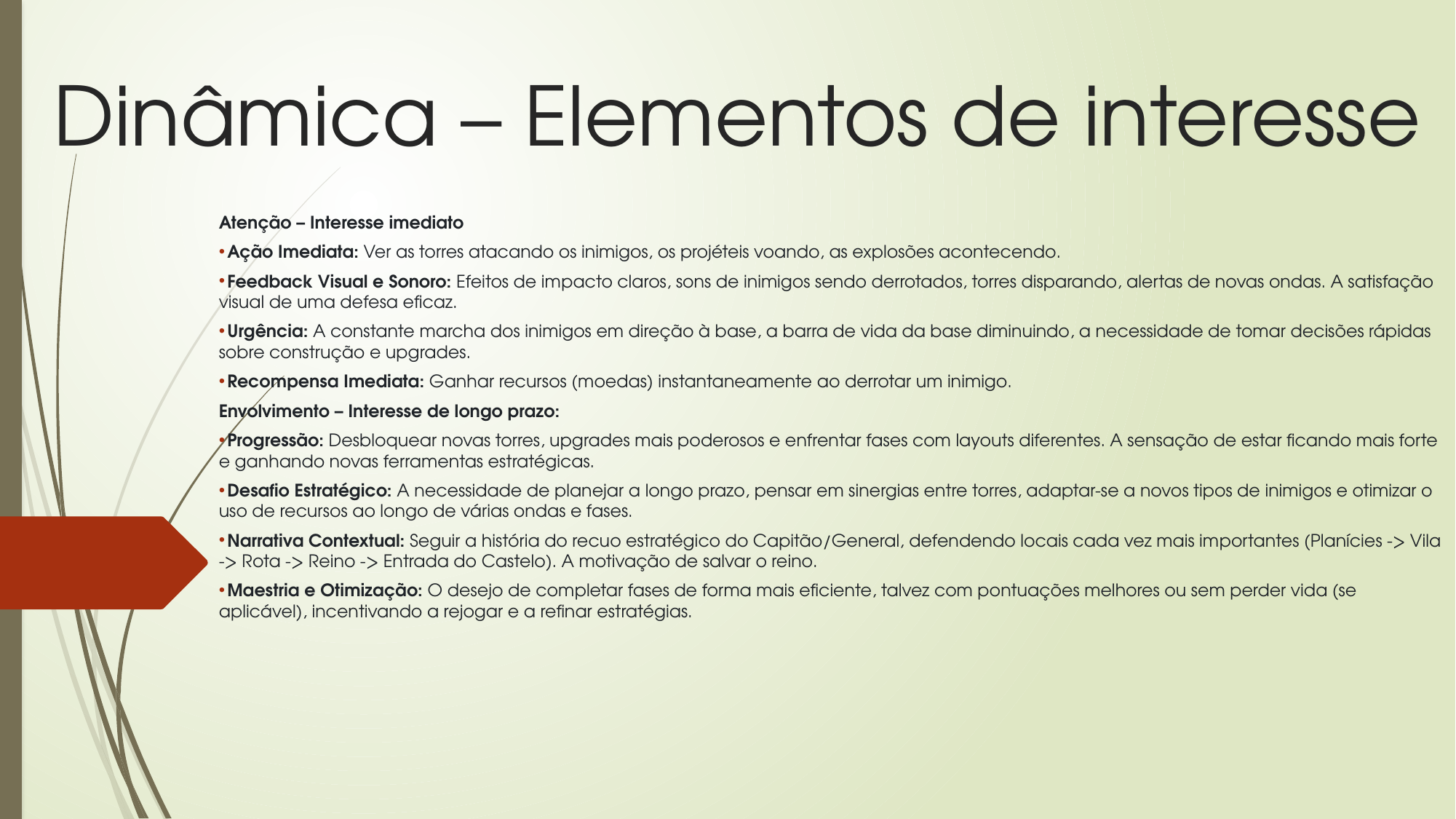

# Dinâmica – Elementos de interesse
Atenção – Interesse imediato
 Ação Imediata: Ver as torres atacando os inimigos, os projéteis voando, as explosões acontecendo.
 Feedback Visual e Sonoro: Efeitos de impacto claros, sons de inimigos sendo derrotados, torres disparando, alertas de novas ondas. A satisfação visual de uma defesa eficaz.
 Urgência: A constante marcha dos inimigos em direção à base, a barra de vida da base diminuindo, a necessidade de tomar decisões rápidas sobre construção e upgrades.
 Recompensa Imediata: Ganhar recursos (moedas) instantaneamente ao derrotar um inimigo.
Envolvimento – Interesse de longo prazo:
 Progressão: Desbloquear novas torres, upgrades mais poderosos e enfrentar fases com layouts diferentes. A sensação de estar ficando mais forte e ganhando novas ferramentas estratégicas.
 Desafio Estratégico: A necessidade de planejar a longo prazo, pensar em sinergias entre torres, adaptar-se a novos tipos de inimigos e otimizar o uso de recursos ao longo de várias ondas e fases.
 Narrativa Contextual: Seguir a história do recuo estratégico do Capitão/General, defendendo locais cada vez mais importantes (Planícies -> Vila -> Rota -> Reino -> Entrada do Castelo). A motivação de salvar o reino.
 Maestria e Otimização: O desejo de completar fases de forma mais eficiente, talvez com pontuações melhores ou sem perder vida (se aplicável), incentivando a rejogar e a refinar estratégias.